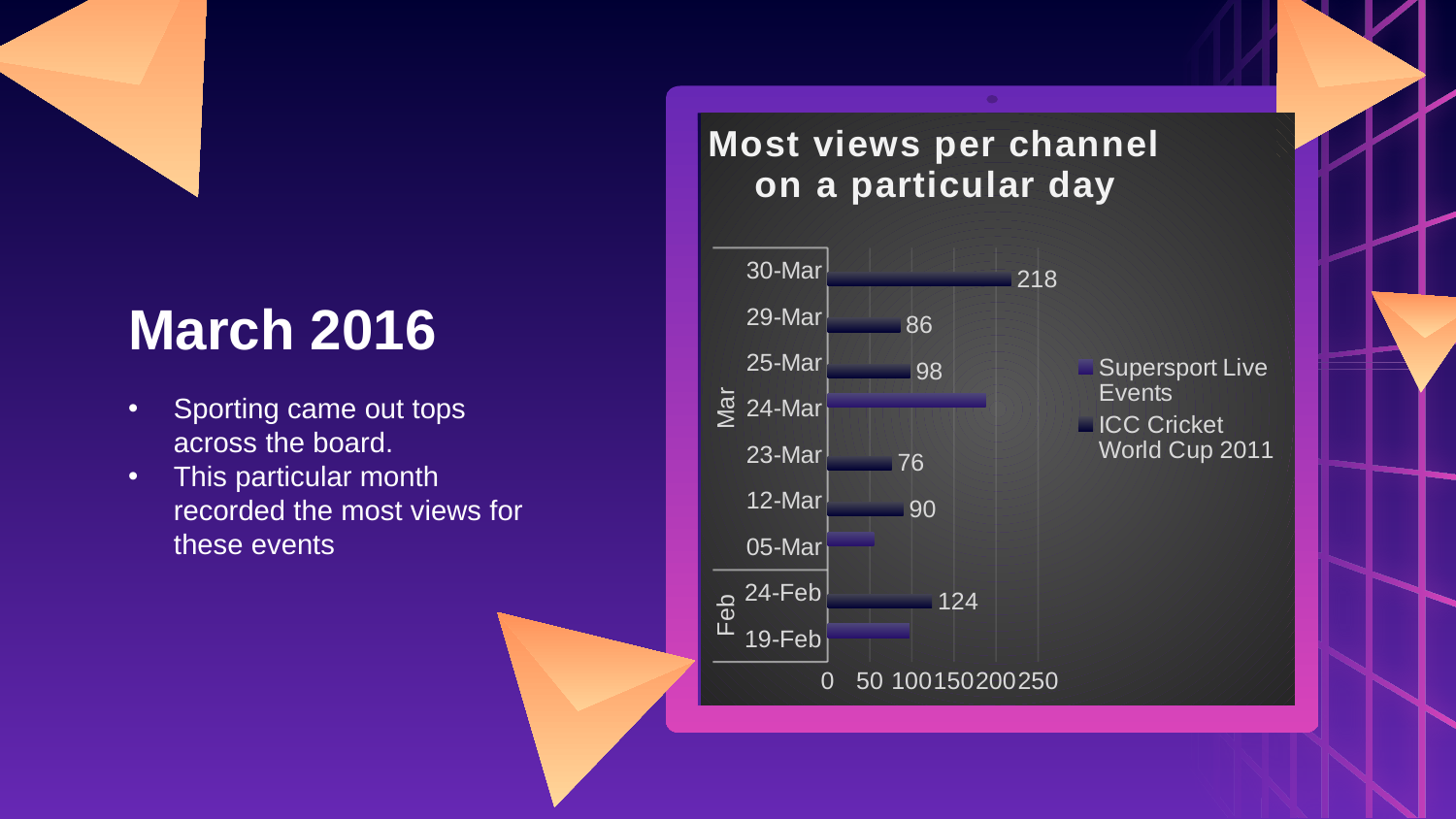

### Chart: Most views per channel on a particular day

| Category | ICC Cricket World Cup 2011 | Supersport Live Events |
|---|---|---|
| 19-Feb | None | 97.0 |
| 24-Feb | 124.0 | None |
| 05-Mar | None | 55.0 |
| 12-Mar | 90.0 | None |
| 23-Mar | 76.0 | None |
| 24-Mar | None | 188.0 |
| 25-Mar | 98.0 | None |
| 29-Mar | 86.0 | None |
| 30-Mar | 218.0 | None |
# March 2016

Sporting came out tops across the board.
This particular month  recorded the most views for these events